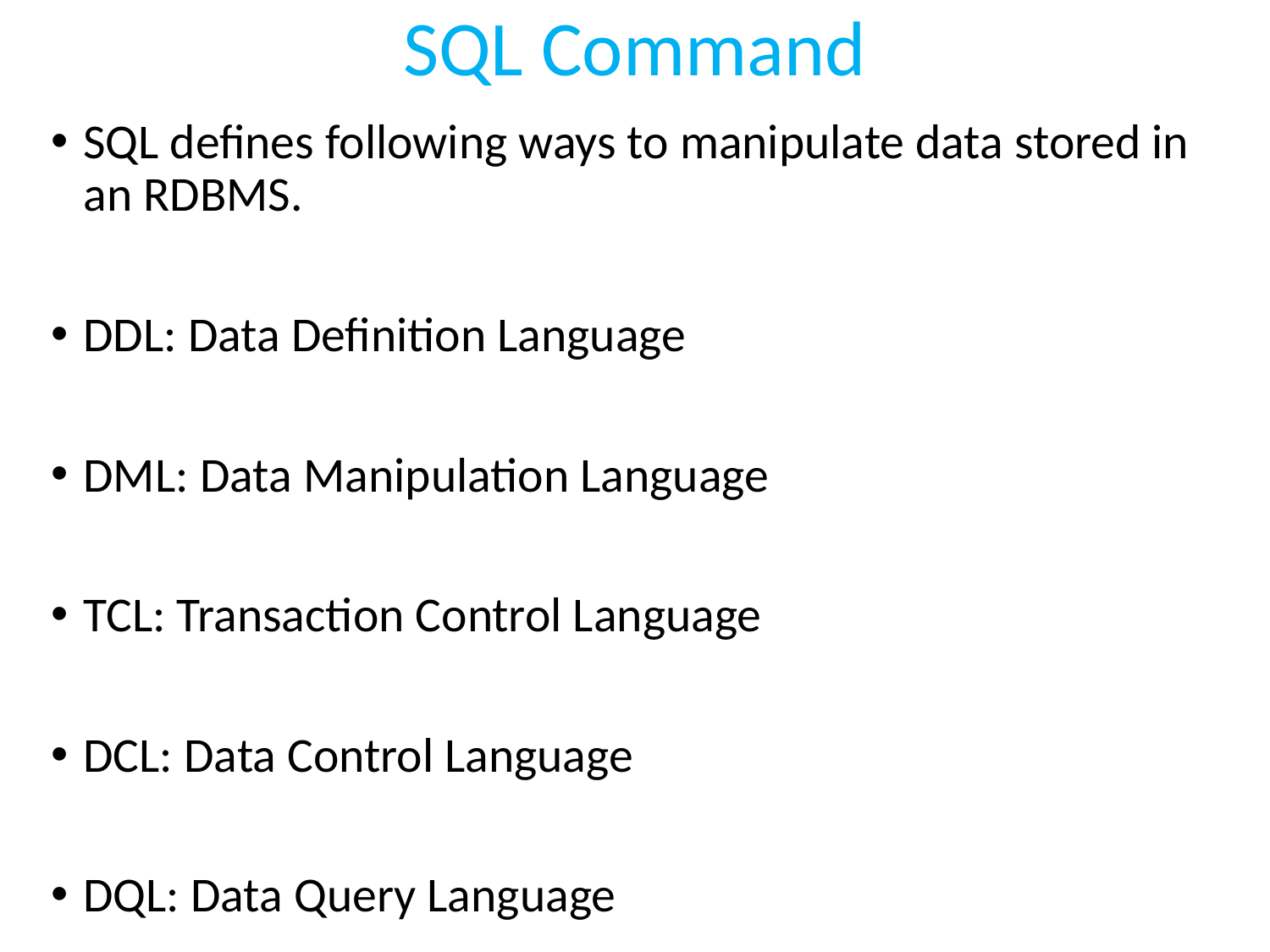

# SQL Command
SQL defines following ways to manipulate data stored in an RDBMS.

DDL: Data Definition Language

DML: Data Manipulation Language

TCL: Transaction Control Language

DCL: Data Control Language

DQL: Data Query Language